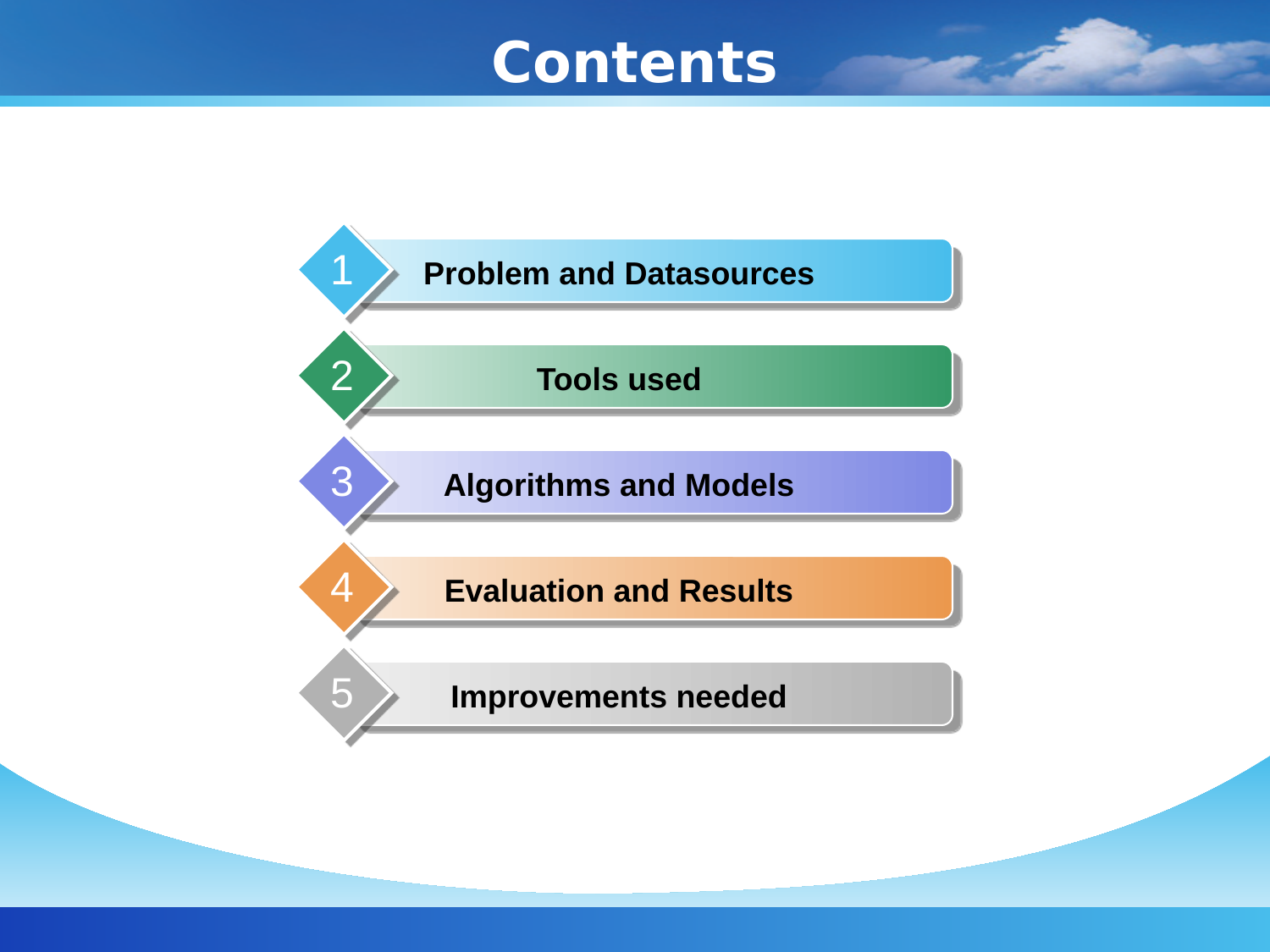

# Contents

1

Problem and Datasources

2

Tools used

3

Algorithms and Models

4

Evaluation and Results

5

Improvements needed